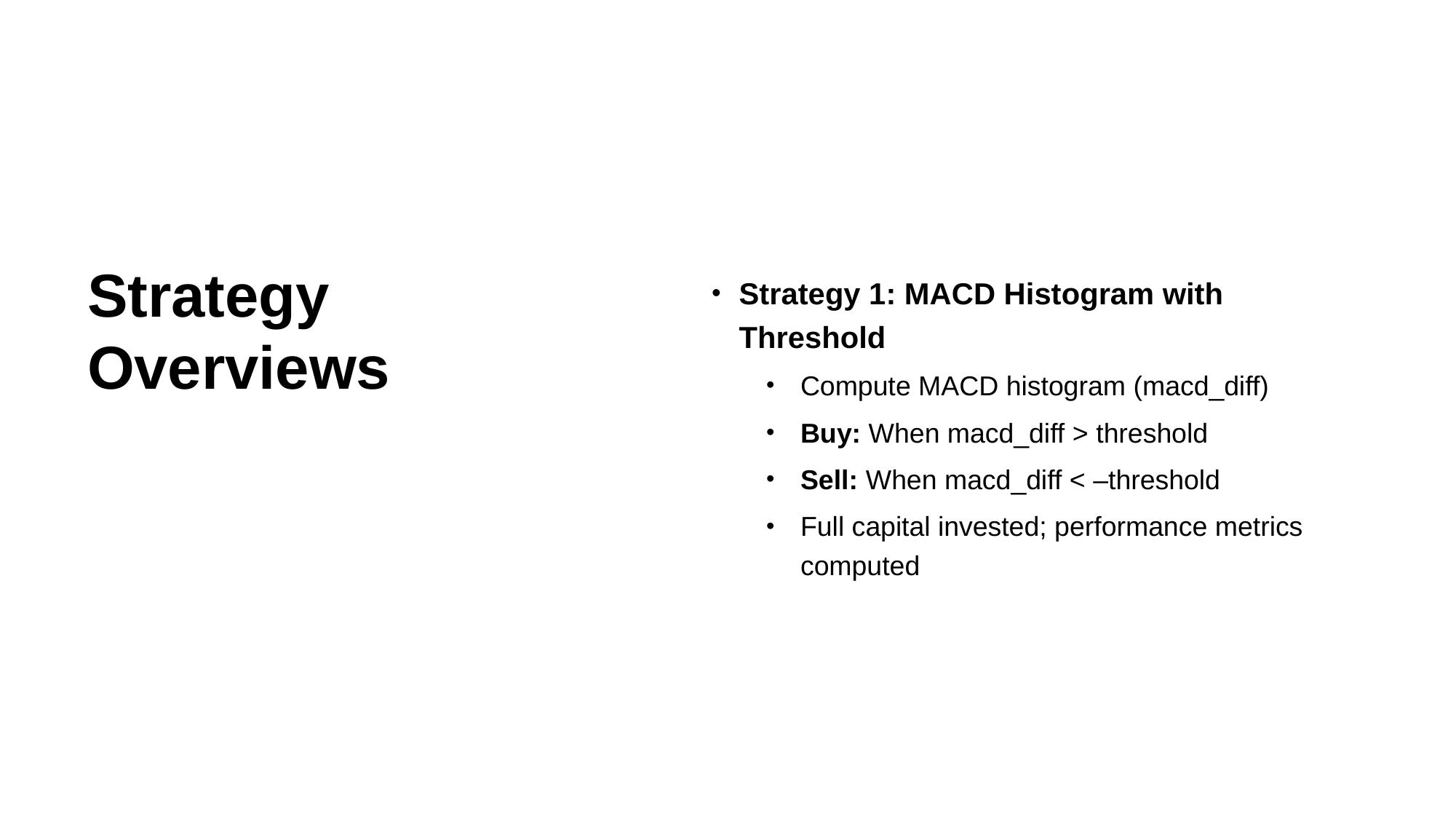

# Strategy Overviews
Strategy 1: MACD Histogram with Threshold
Compute MACD histogram (macd_diff)
Buy: When macd_diff > threshold
Sell: When macd_diff < –threshold
Full capital invested; performance metrics computed